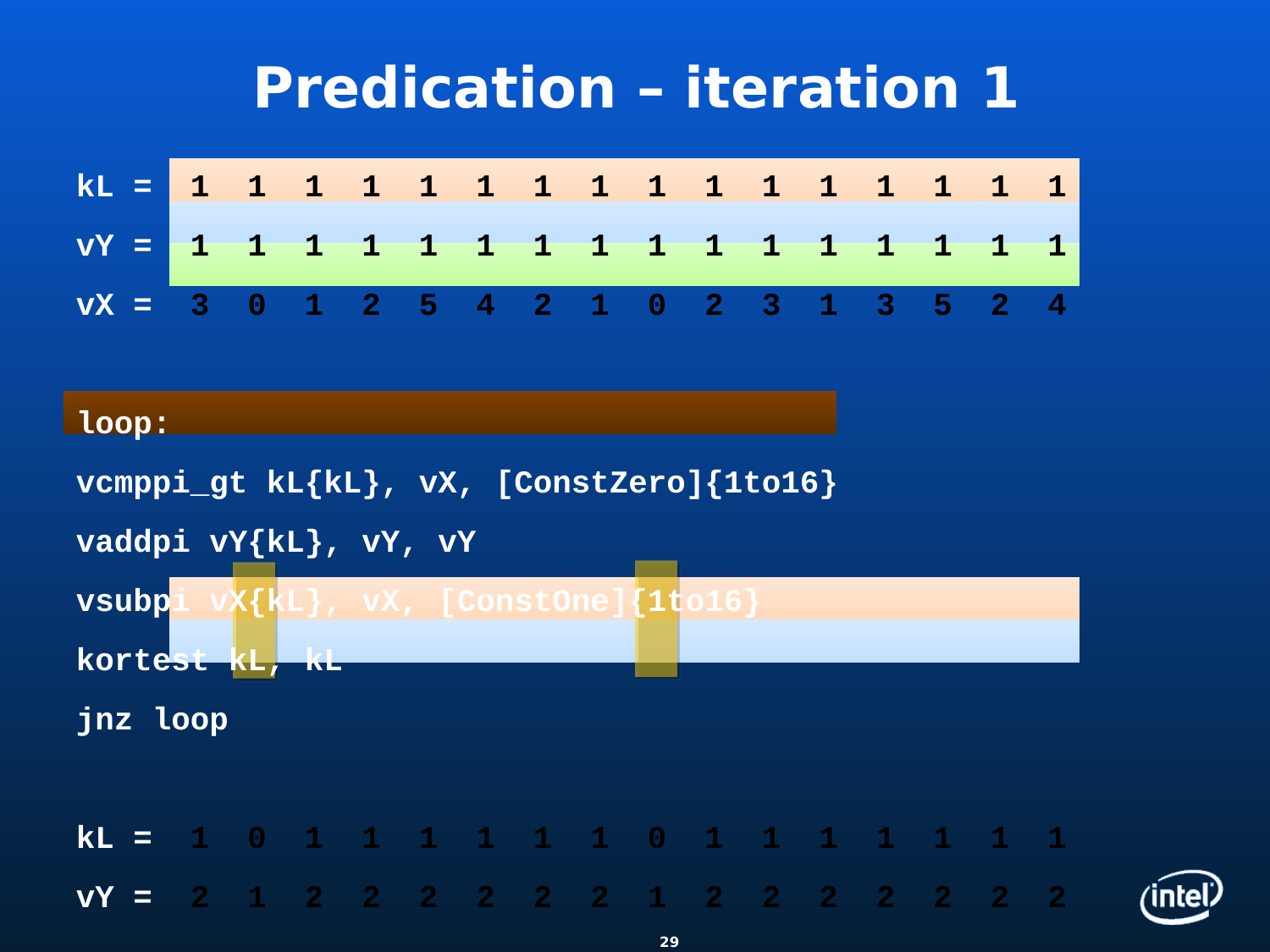

Predication – iteration 1
kL =  1  1  1  1  1  1  1  1  1  1  1  1  1  1  1  1
vY =  1  1  1  1  1  1  1  1  1  1  1  1  1  1  1  1
vX =  3  0  1  2  5  4  2  1  0  2  3  1  3  5  2  4

loop:
vcmppi_gt kL{kL}, vX, [ConstZero]{1to16}
vaddpi vY{kL}, vY, vY
vsubpi vX{kL}, vX, [ConstOne]{1to16}
kortest kL, kL
jnz loop

kL =  1  0  1  1  1  1  1  1  0  1  1  1  1  1  1  1
vY =  2  1  2  2  2  2  2  2  1  2  2  2  2  2  2  2